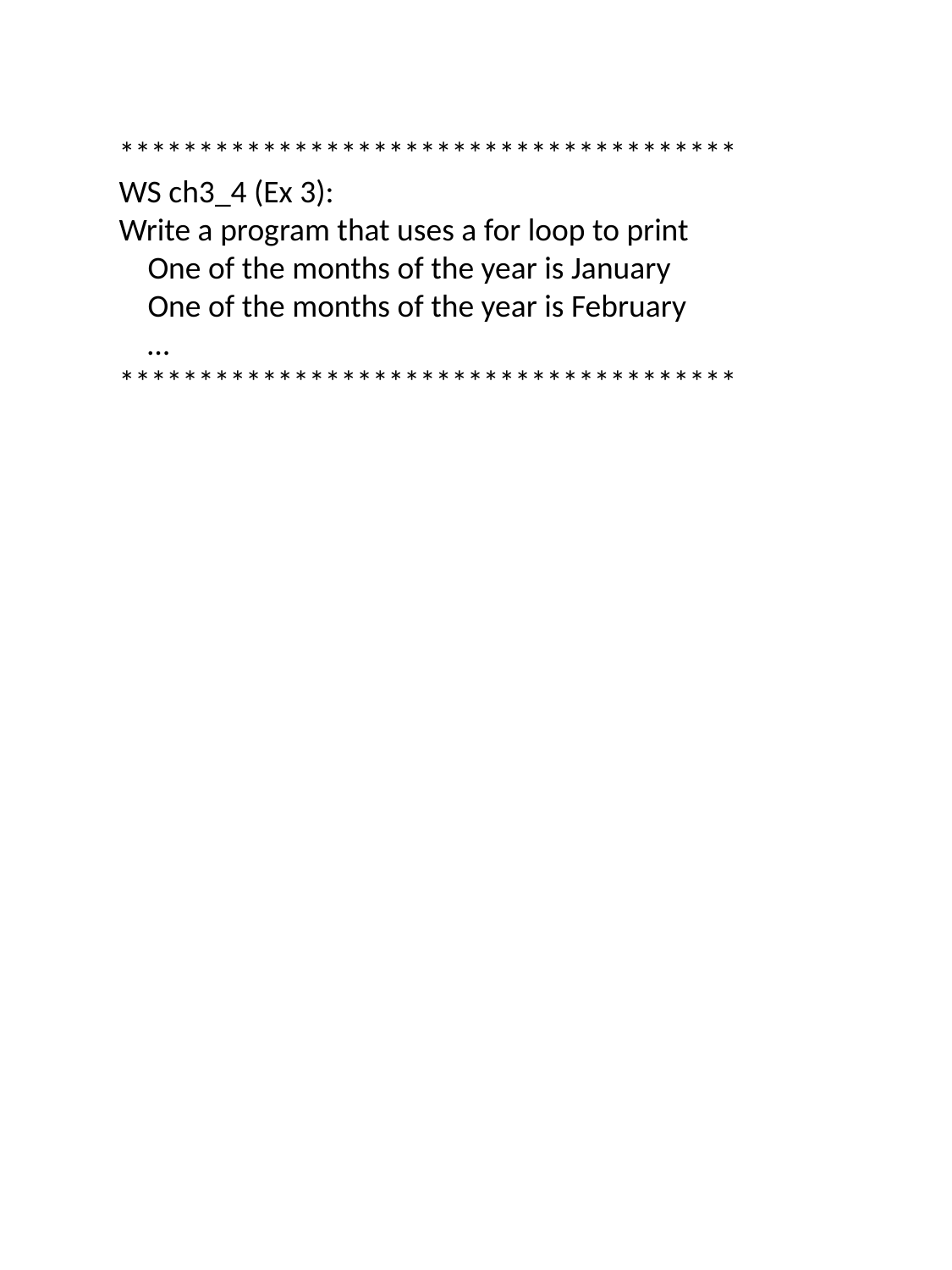

***************************************
WS ch3_4 (Ex 3):
Write a program that uses a for loop to print
    One of the months of the year is January
    One of the months of the year is February
    …
***************************************